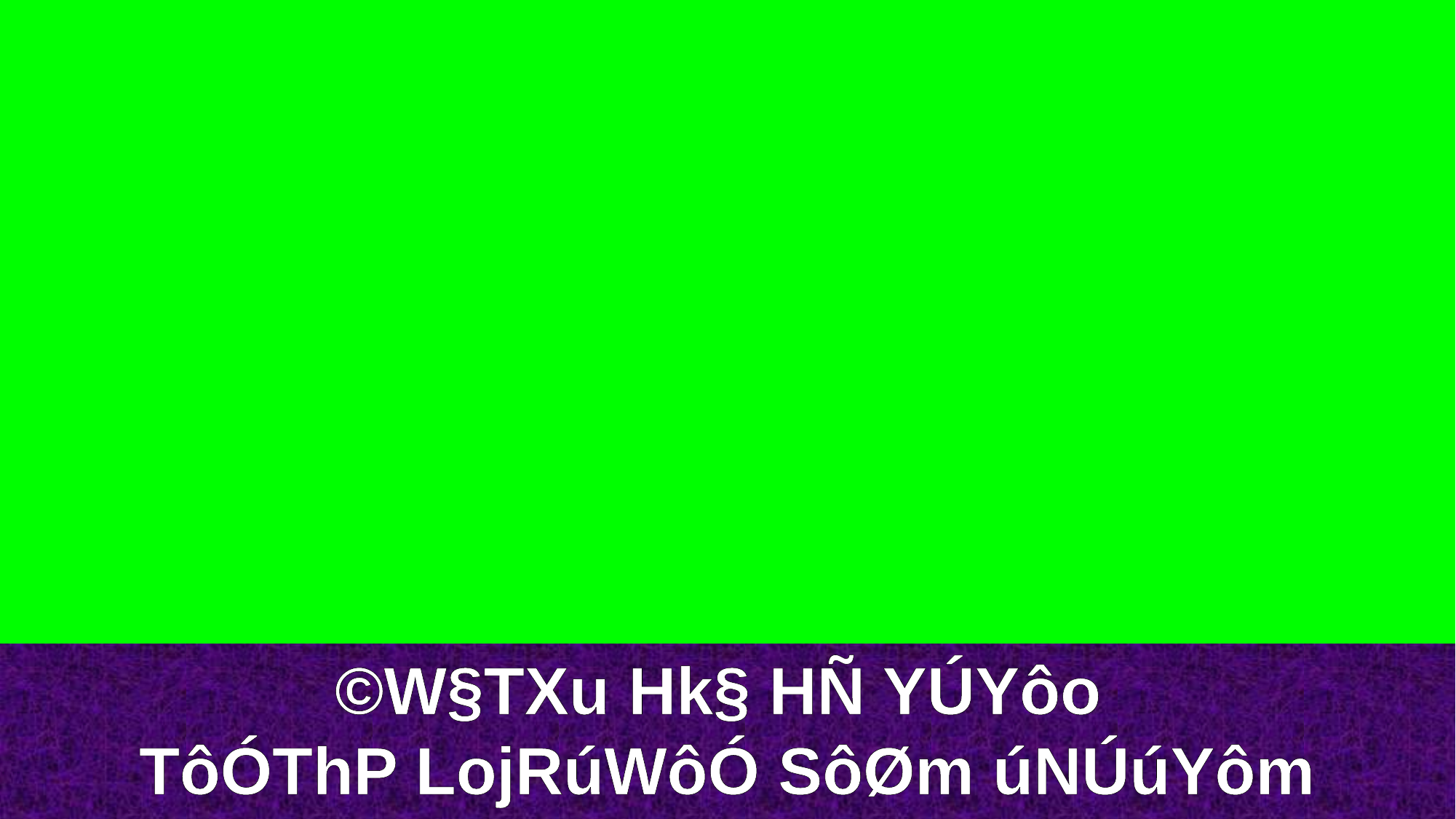

©W§TXu Hk§ HÑ YÚYôo
TôÓThP LojRúWôÓ SôØm úNÚúYôm